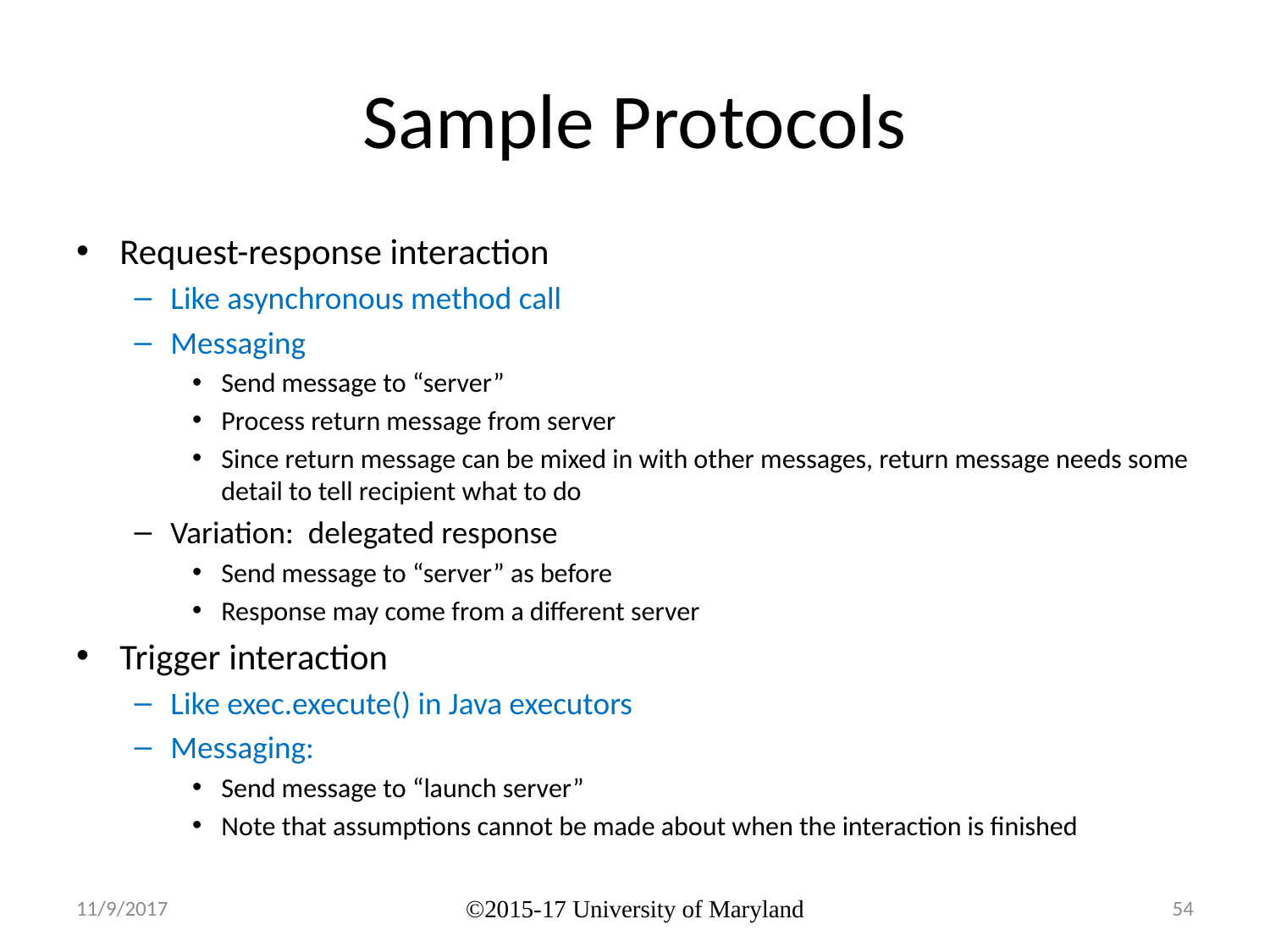

# Sample Protocols
Request-response interaction
Like asynchronous method call
Messaging
Send message to “server”
Process return message from server
Since return message can be mixed in with other messages, return message needs some detail to tell recipient what to do
Variation:  delegated response
Send message to “server” as before
Response may come from a different server
Trigger interaction
Like exec.execute() in Java executors
Messaging:
Send message to “launch server”
Note that assumptions cannot be made about when the interaction is finished
11/9/2017
©2015-17 University of Maryland
54